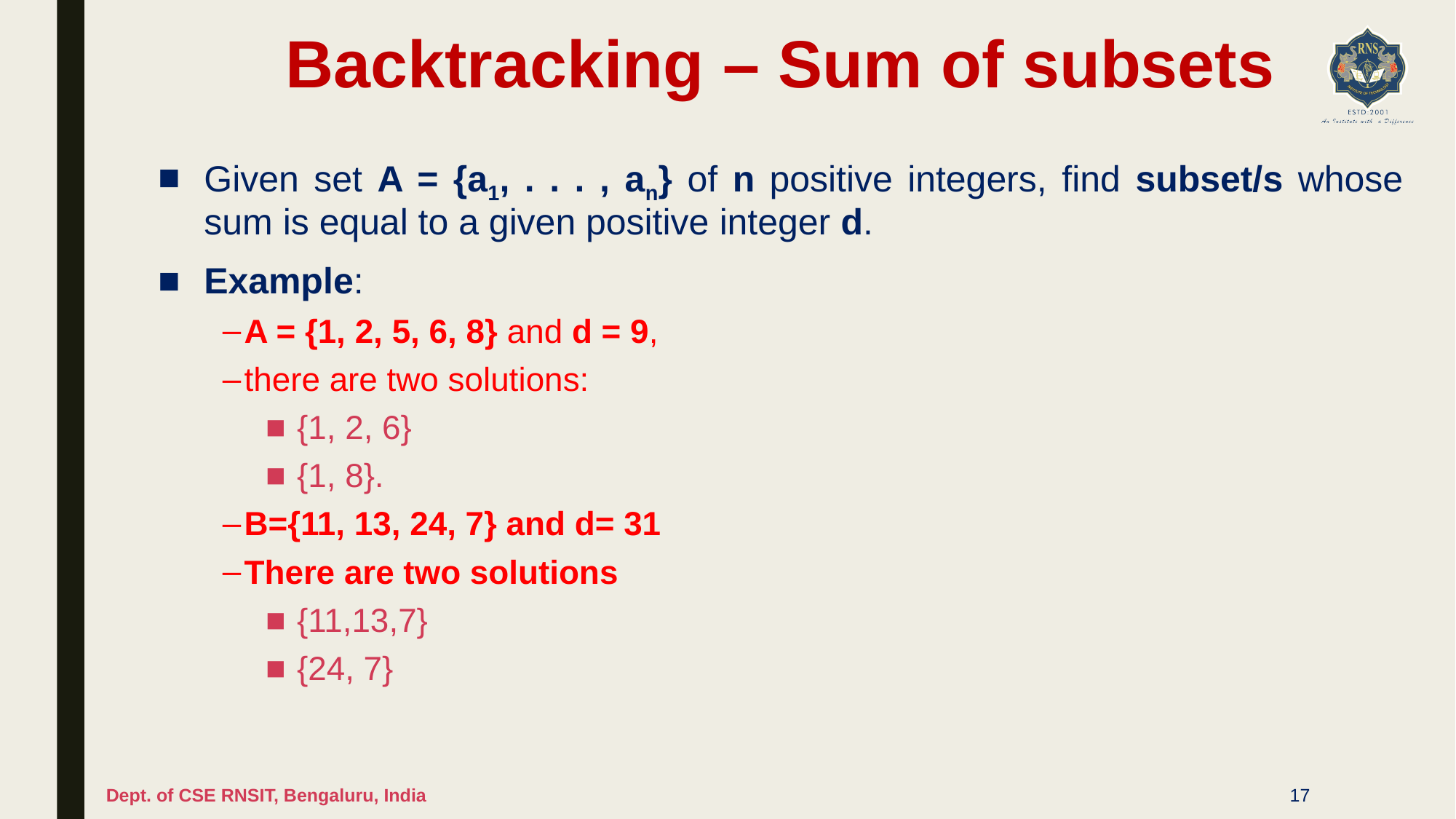

# Backtracking – Sum of subsets
Given set A = {a1, . . . , an} of n positive integers, find subset/s whose sum is equal to a given positive integer d.
Example:
A = {1, 2, 5, 6, 8} and d = 9,
there are two solutions:
{1, 2, 6}
{1, 8}.
B={11, 13, 24, 7} and d= 31
There are two solutions
{11,13,7}
{24, 7}

Dept. of CSE RNSIT, Bengaluru, India
17